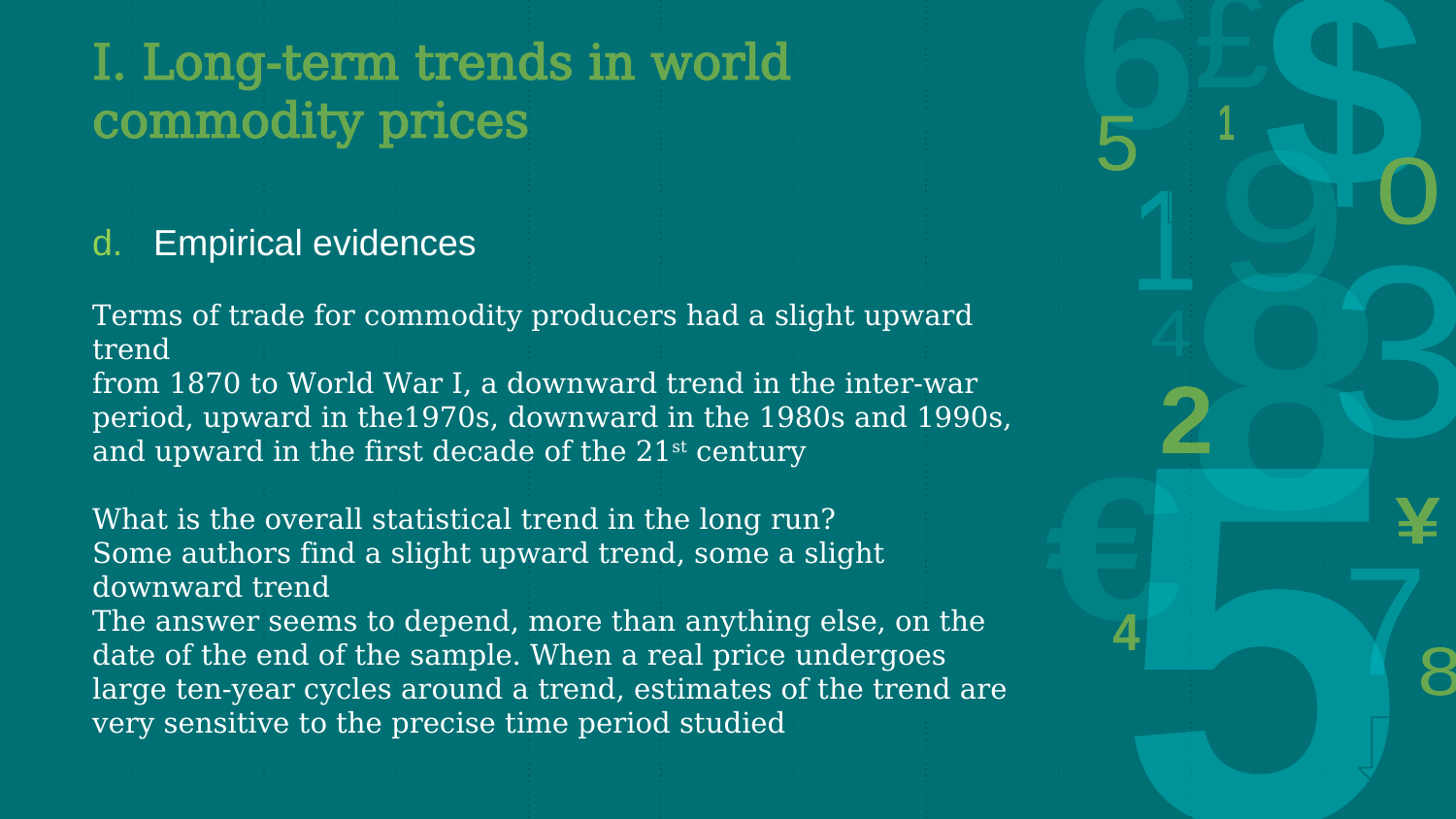

# I. Long-term trends in world commodity prices

d.   Empirical evidences

Terms of trade for commodity producers had a slight upward trend
from 1870 to World War I, a downward trend in the inter-war period, upward in the1970s, downward in the 1980s and 1990s, and upward in the first decade of the 21st century

What is the overall statistical trend in the long run?
Some authors find a slight upward trend, some a slight downward trend
The answer seems to depend, more than anything else, on the date of the end of the sample. When a real price undergoes large ten-year cycles around a trend, estimates of the trend are very sensitive to the precise time period studied